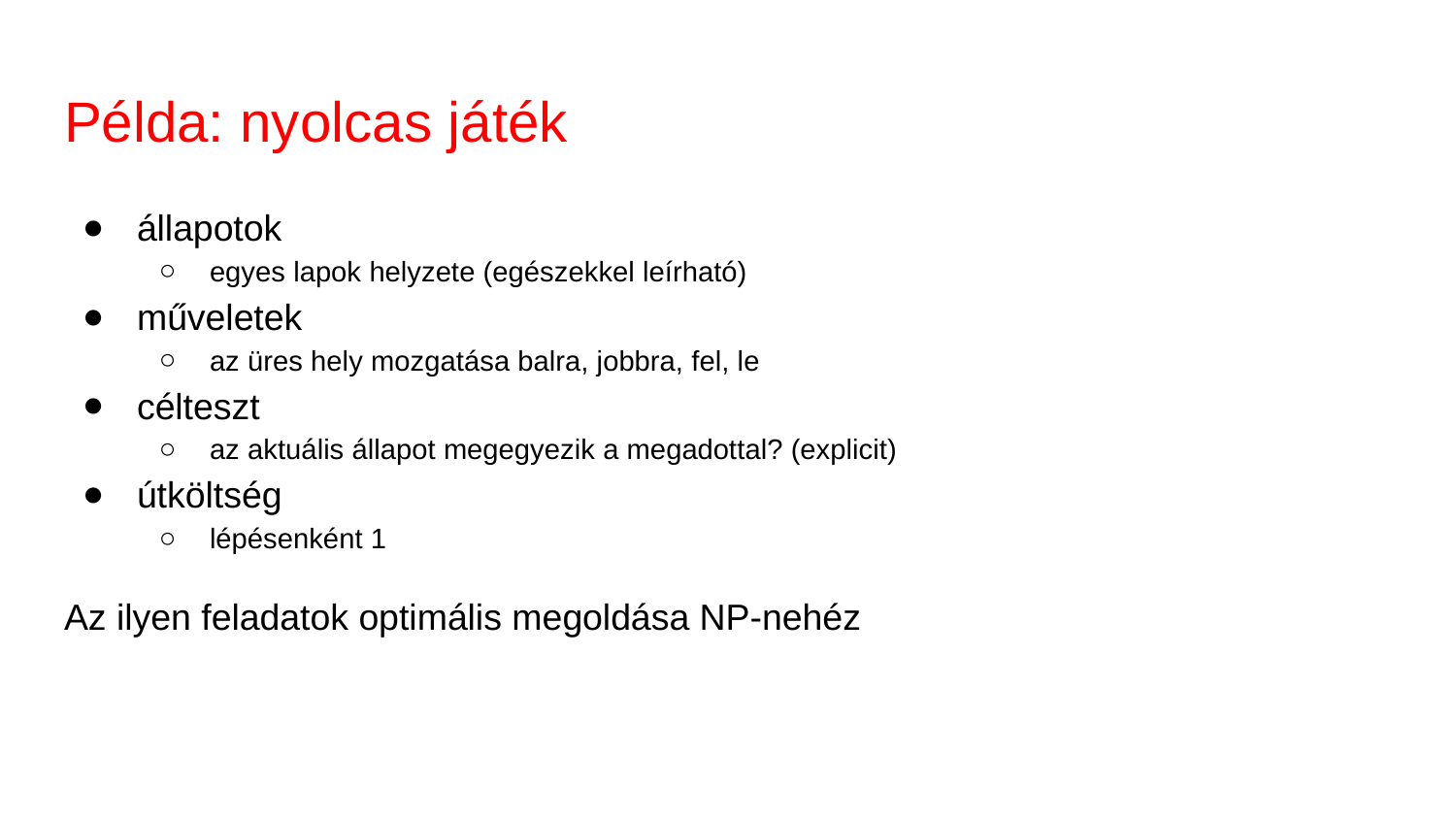

# Példa: nyolcas játék
állapotok
egyes lapok helyzete (egészekkel leírható)
műveletek
az üres hely mozgatása balra, jobbra, fel, le
célteszt
az aktuális állapot megegyezik a megadottal? (explicit)
útköltség
lépésenként 1
Az ilyen feladatok optimális megoldása NP-nehéz